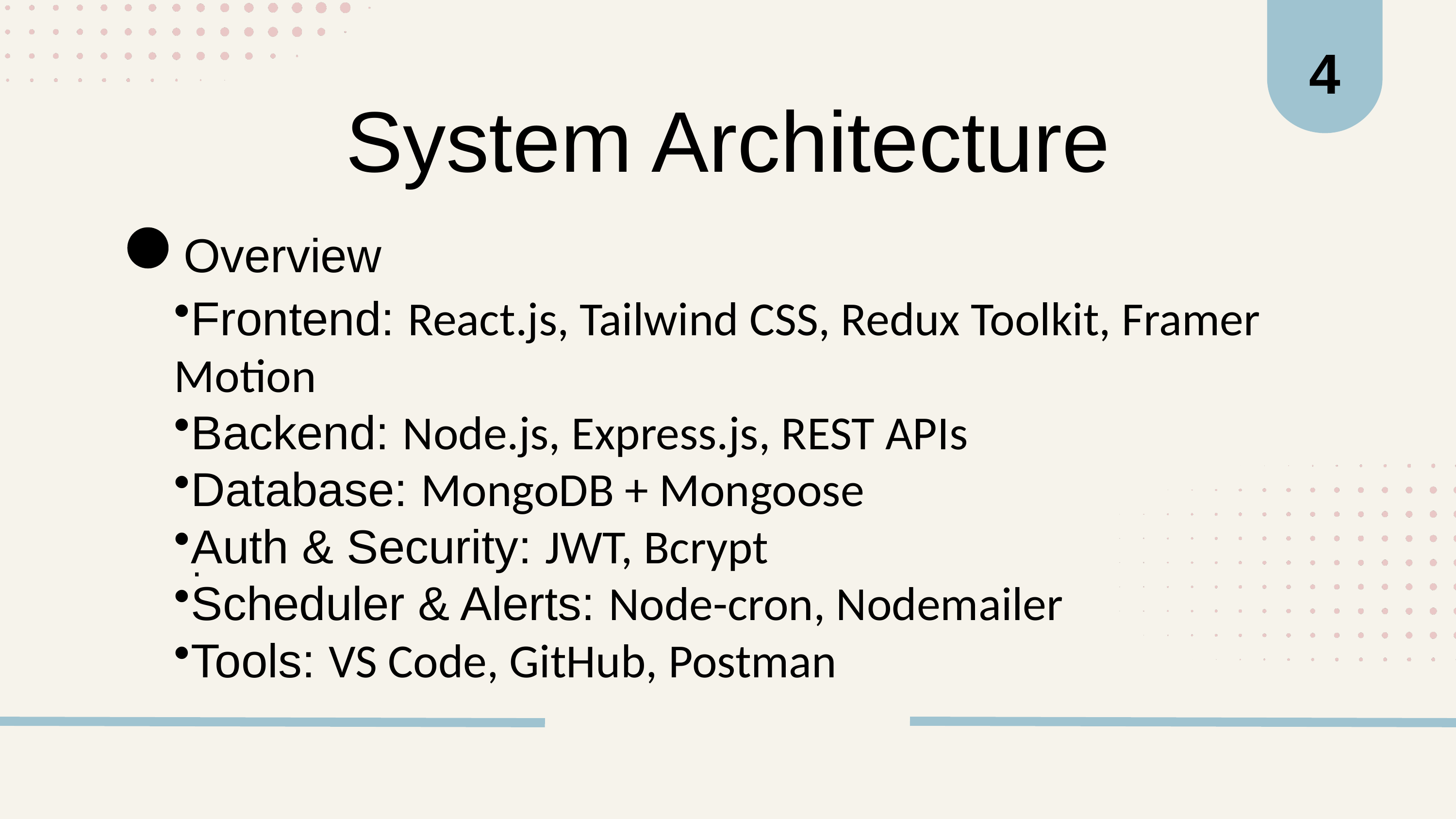

4

System Architecture
Overview

Frontend: React.js, Tailwind CSS, Redux Toolkit, Framer Motion
Backend: Node.js, Express.js, REST APIs
Database: MongoDB + Mongoose
Auth & Security: JWT, Bcrypt
Scheduler & Alerts: Node-cron, Nodemailer
Tools: VS Code, GitHub, Postman

.